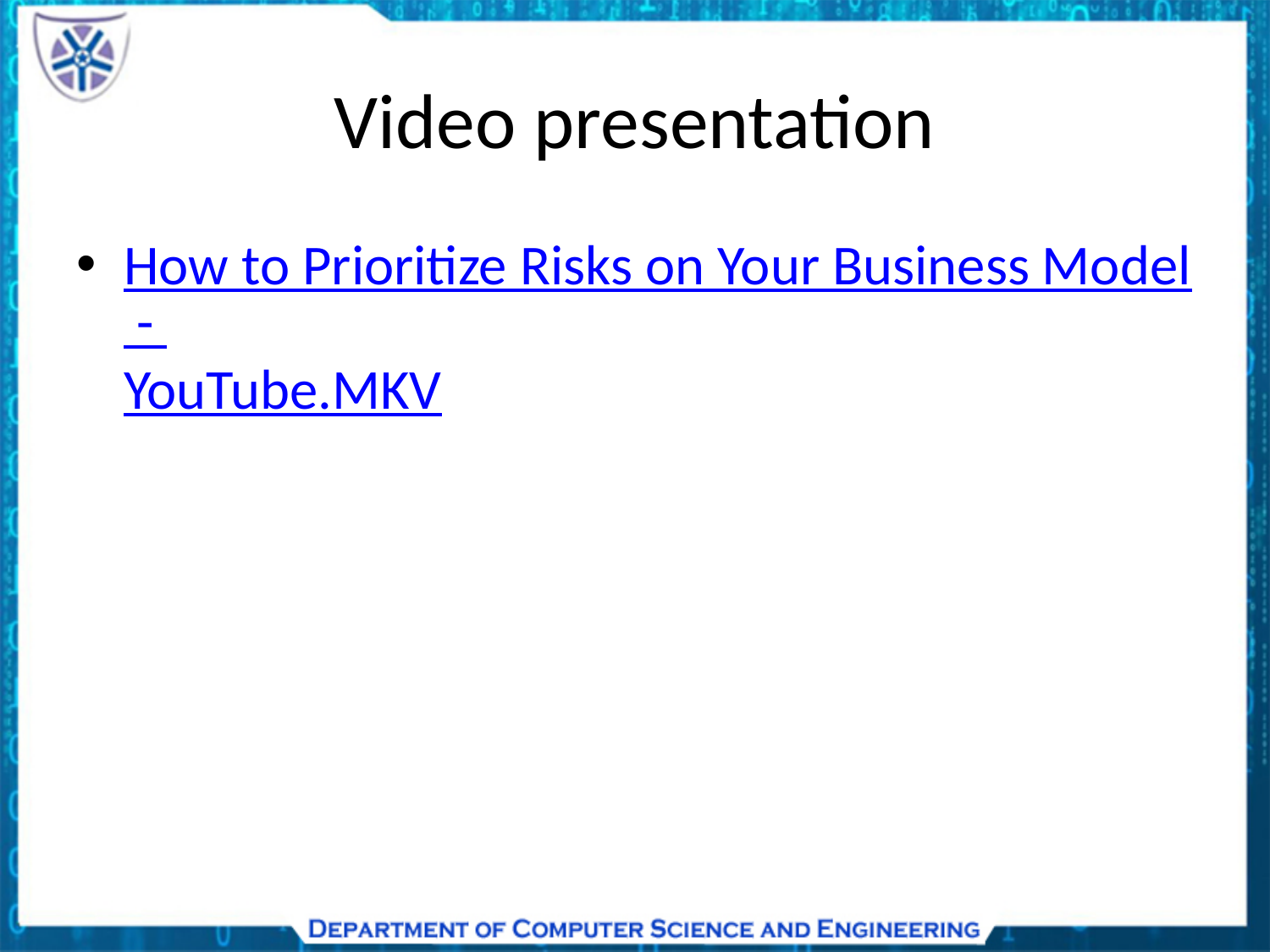

# Video presentation
How to Prioritize Risks on Your Business Model - YouTube.MKV